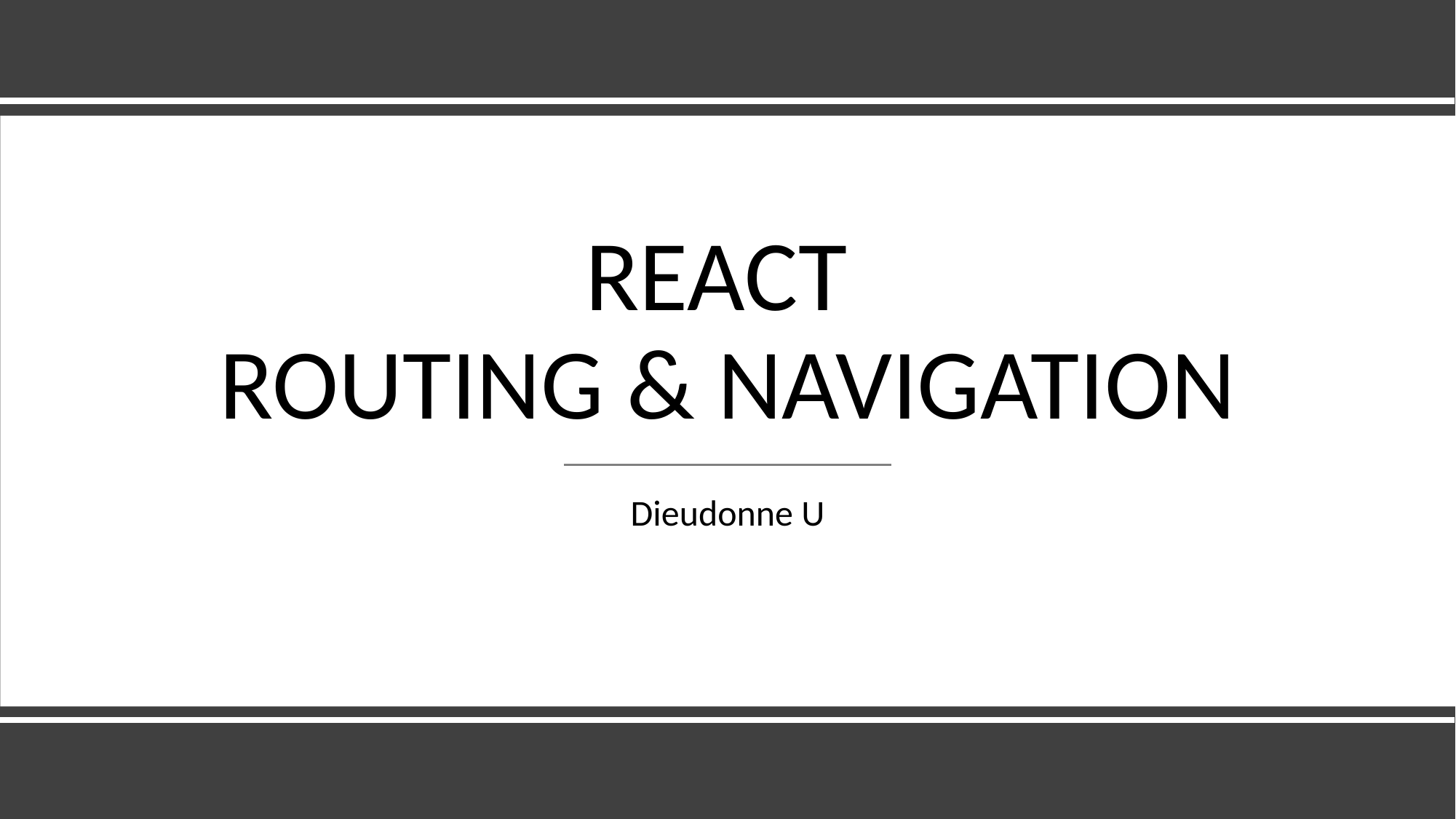

# REACT ROUTING & NAVIGATION
Dieudonne U